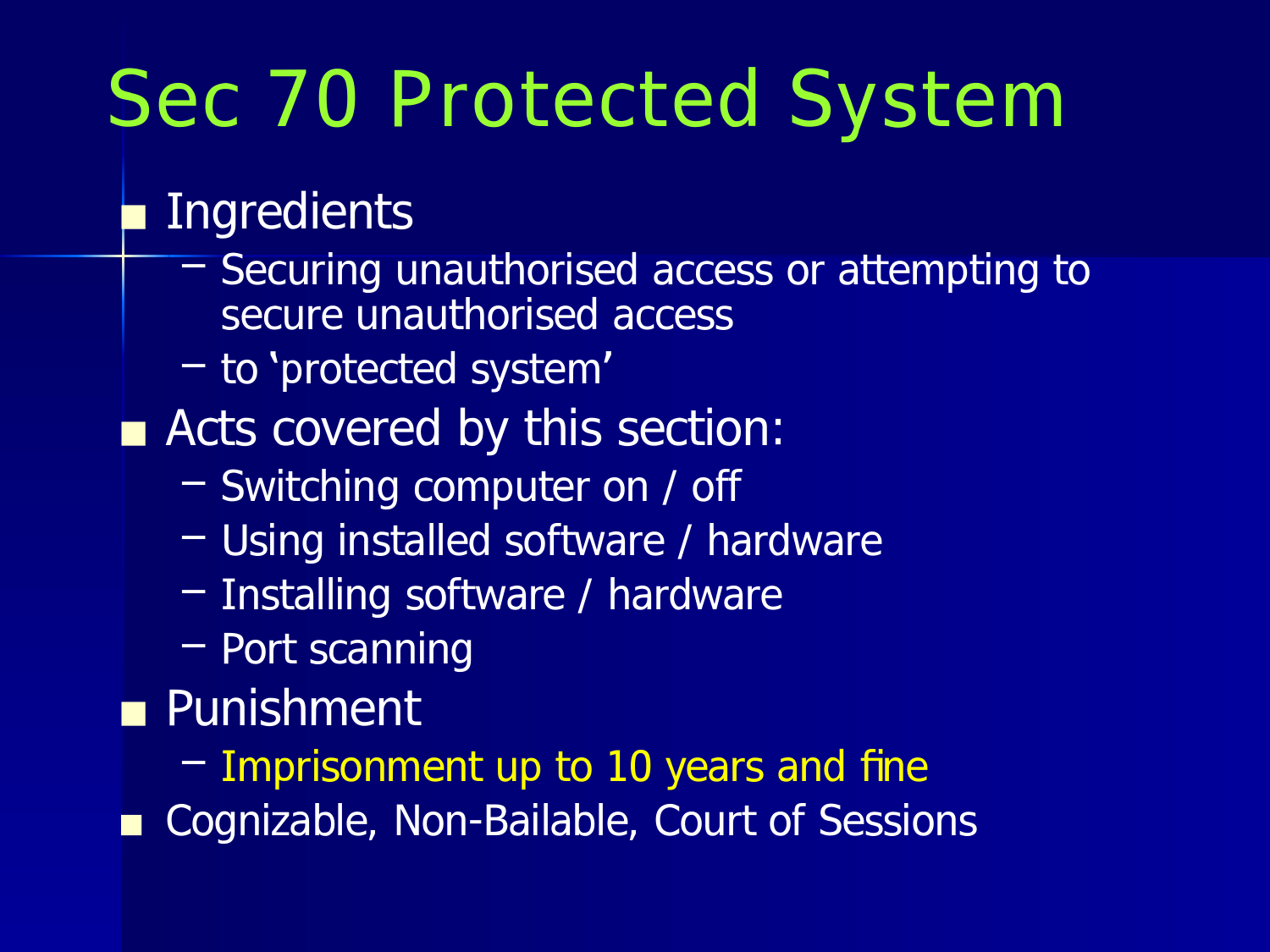

# Sec 70 Protected System
Ingredients
Securing unauthorised access or attempting to secure unauthorised access
to ‘protected system’
Acts covered by this section:
Switching computer on / off
Using installed software / hardware
Installing software / hardware
Port scanning
Punishment
Imprisonment up to 10 years and fine
Cognizable, Non-Bailable, Court of Sessions